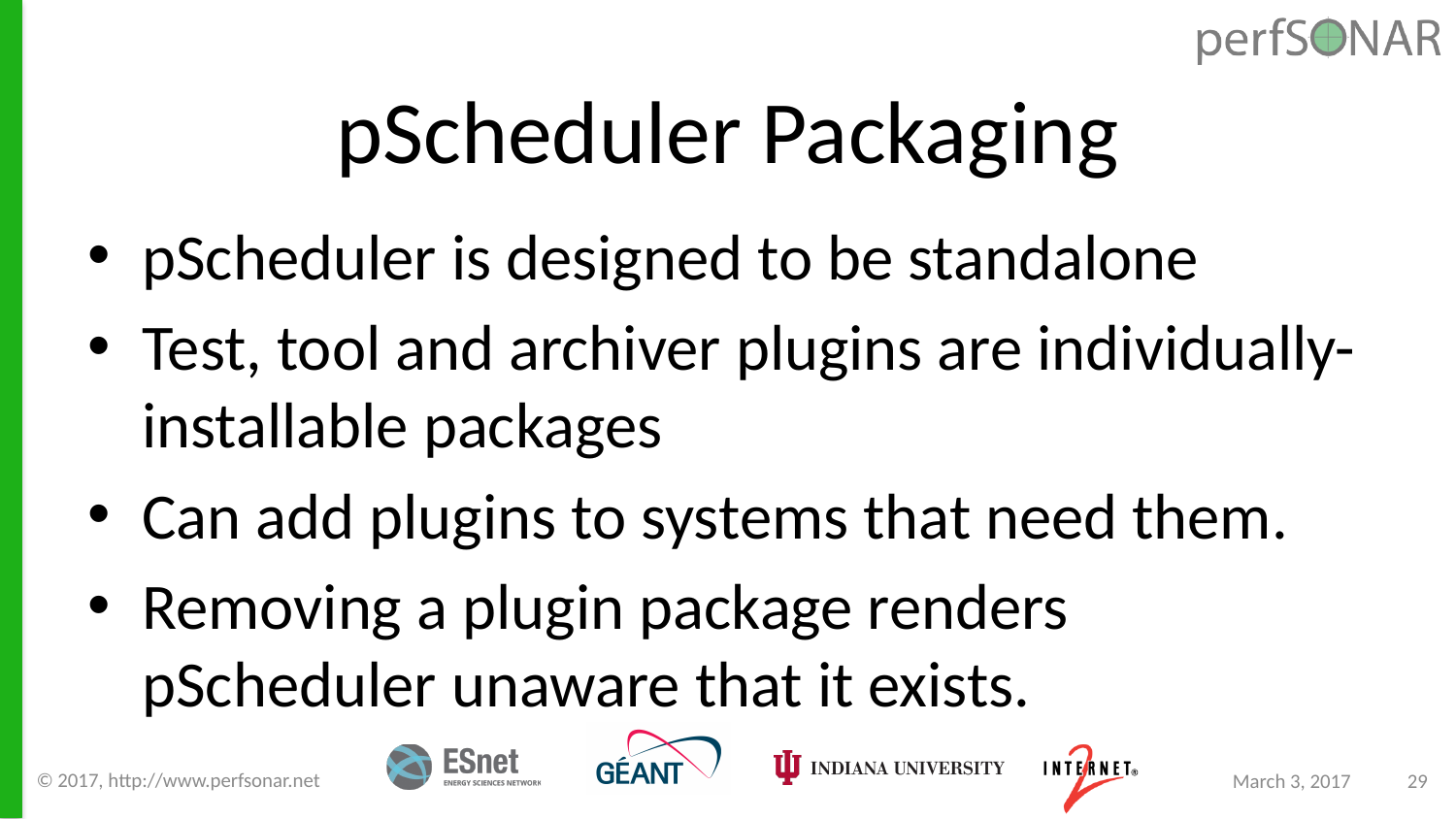

# pScheduler Packaging
pScheduler is designed to be standalone
Test, tool and archiver plugins are individually-installable packages
Can add plugins to systems that need them.
Removing a plugin package renders pScheduler unaware that it exists.
© 2017, http://www.perfsonar.net
March 3, 2017
29